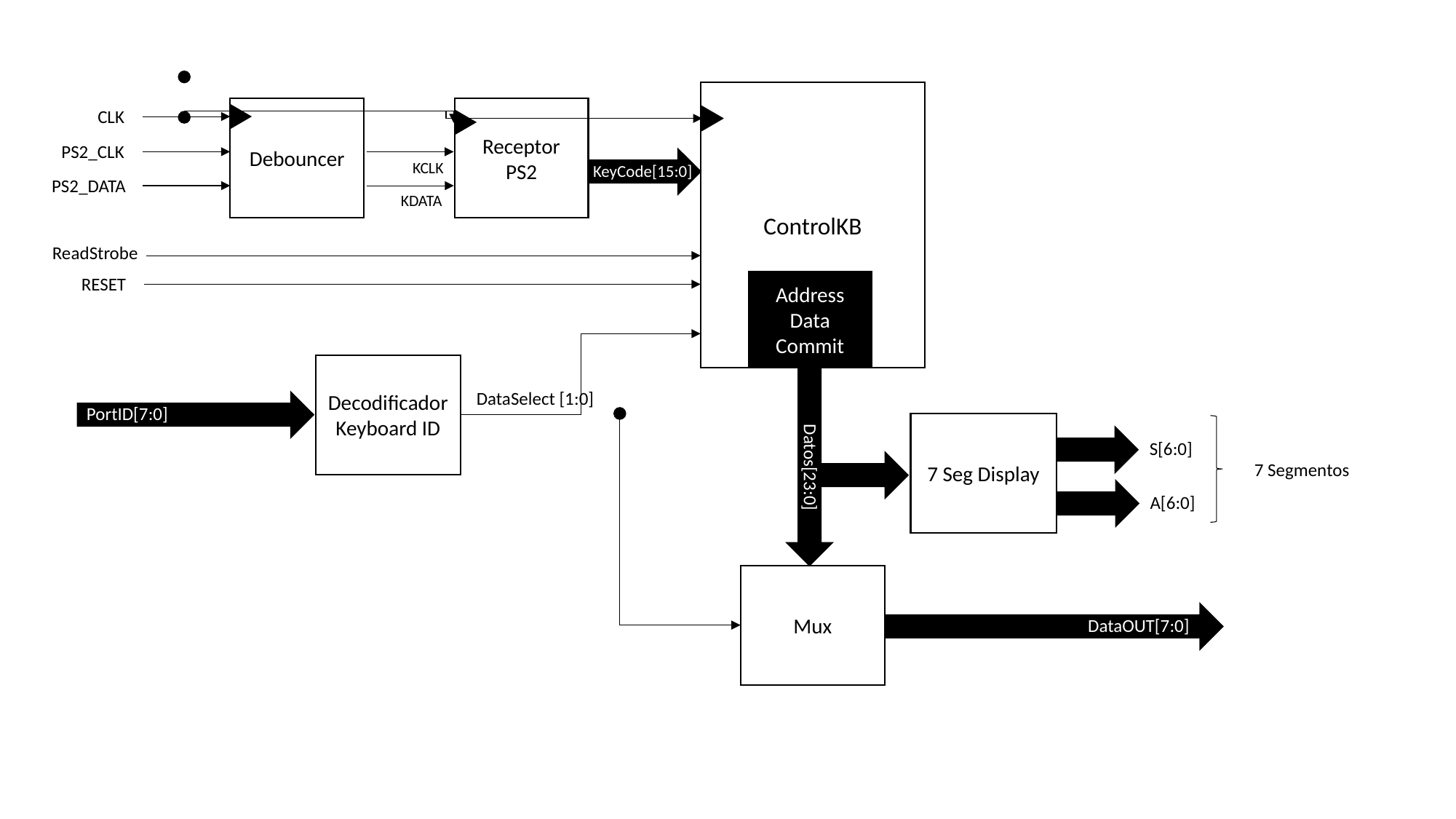

ControlKB
Receptor PS2
Debouncer
CLK

PS2_CLK

KCLK
KeyCode[15:0]
PS2_DATA
KDATA
ReadStrobe
RESET
Address
Data
Commit
DecodificadorKeyboard ID
DataSelect [1:0]

PortID[7:0]

7 Seg Display

S[6:0]

Datos[23:0]

7 Segmentos

A[6:0]
Mux

DataOUT[7:0]